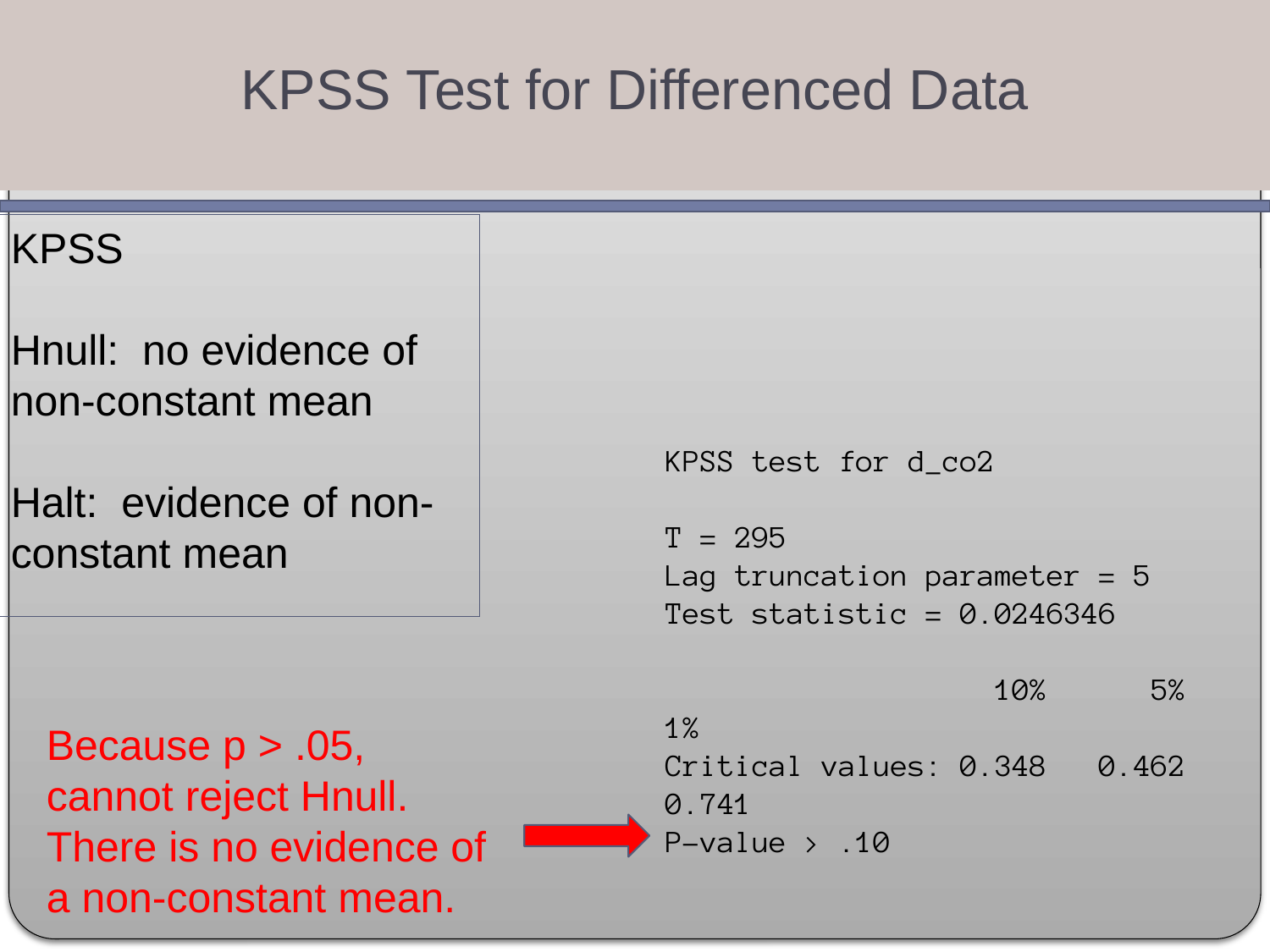

KPSS Test for Differenced Data

KPSS

Hnull:  no evidence of non-constant mean

Halt:  evidence of non-constant mean

KPSS test for d_co2

T = 295
Lag truncation parameter = 5
Test statistic = 0.0246346

                   10%      5%      1%
Critical values: 0.348   0.462   0.741
P-value > .10
Because p > .05, cannot reject Hnull.  There is no evidence of a non-constant mean.